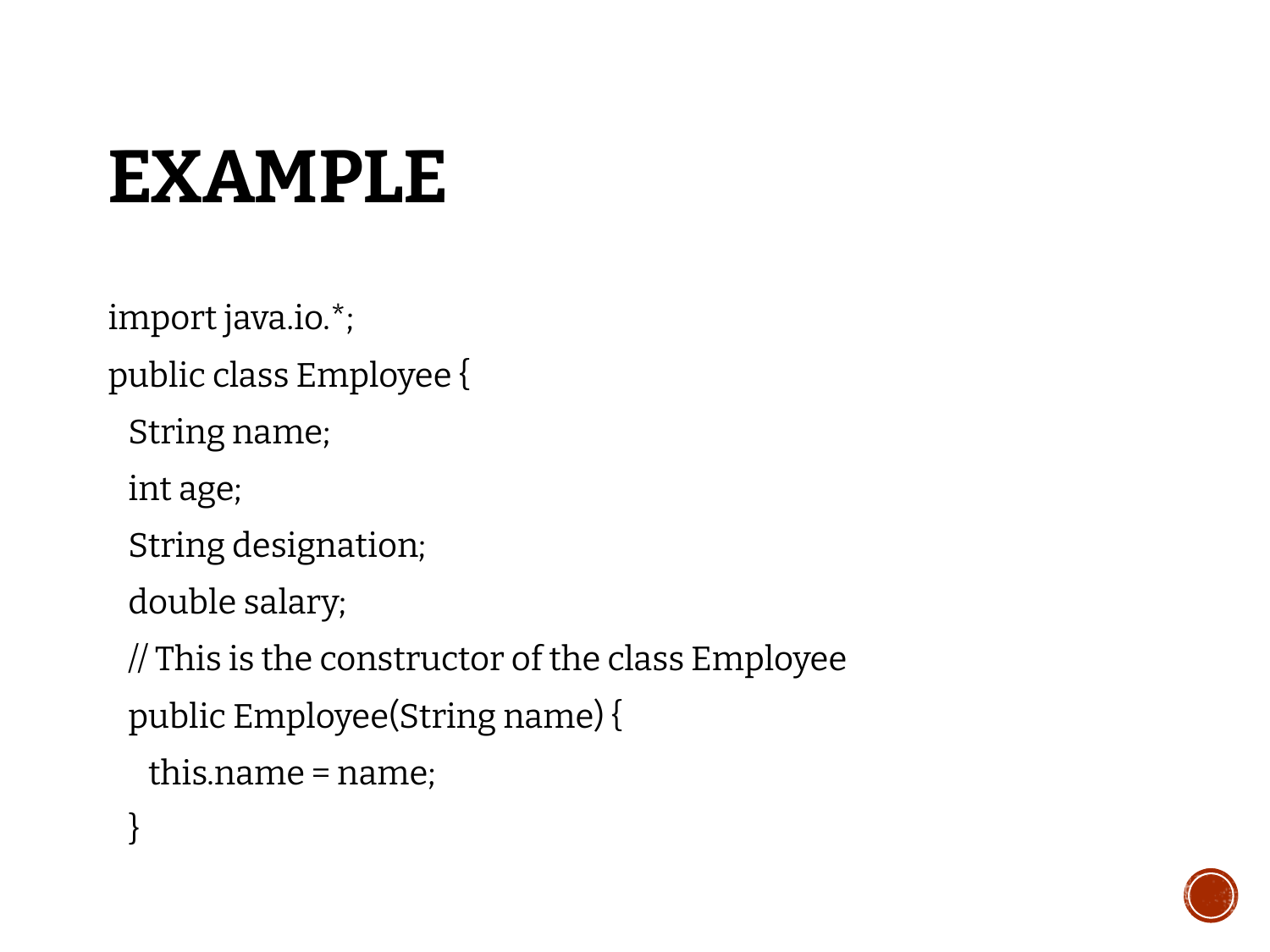

# Example
import java.io.*;
public class Employee {
   String name;
   int age;
   String designation;
   double salary;
   // This is the constructor of the class Employee
   public Employee(String name) {
      this.name = name;
   }